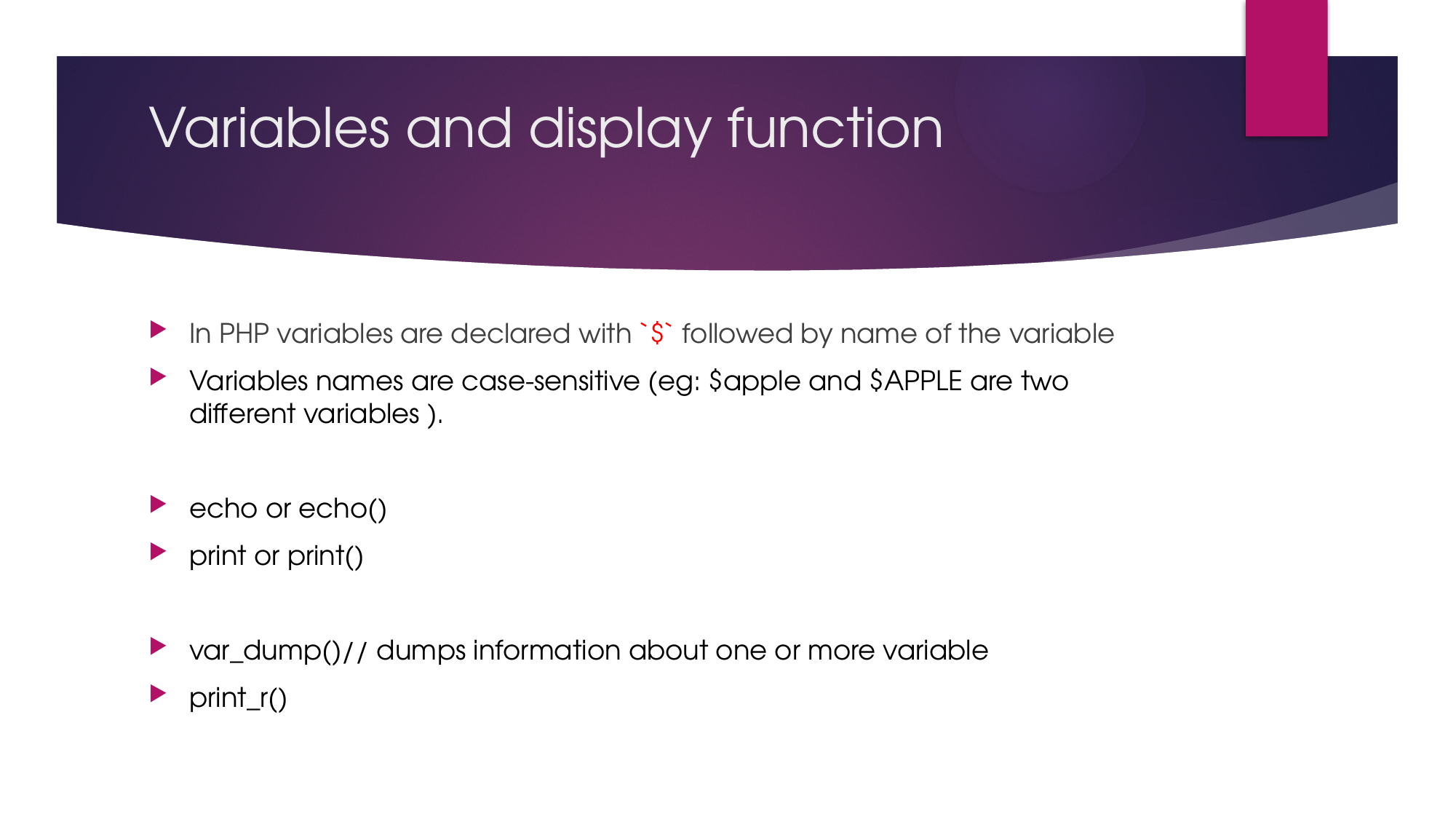

# Variables and display function
In PHP variables are declared with `$` followed by name of the variable
Variables names are case-sensitive (eg: $apple and $APPLE are two different variables ).

echo or echo()
print or print()

var_dump()// dumps information about one or more variable
print_r()